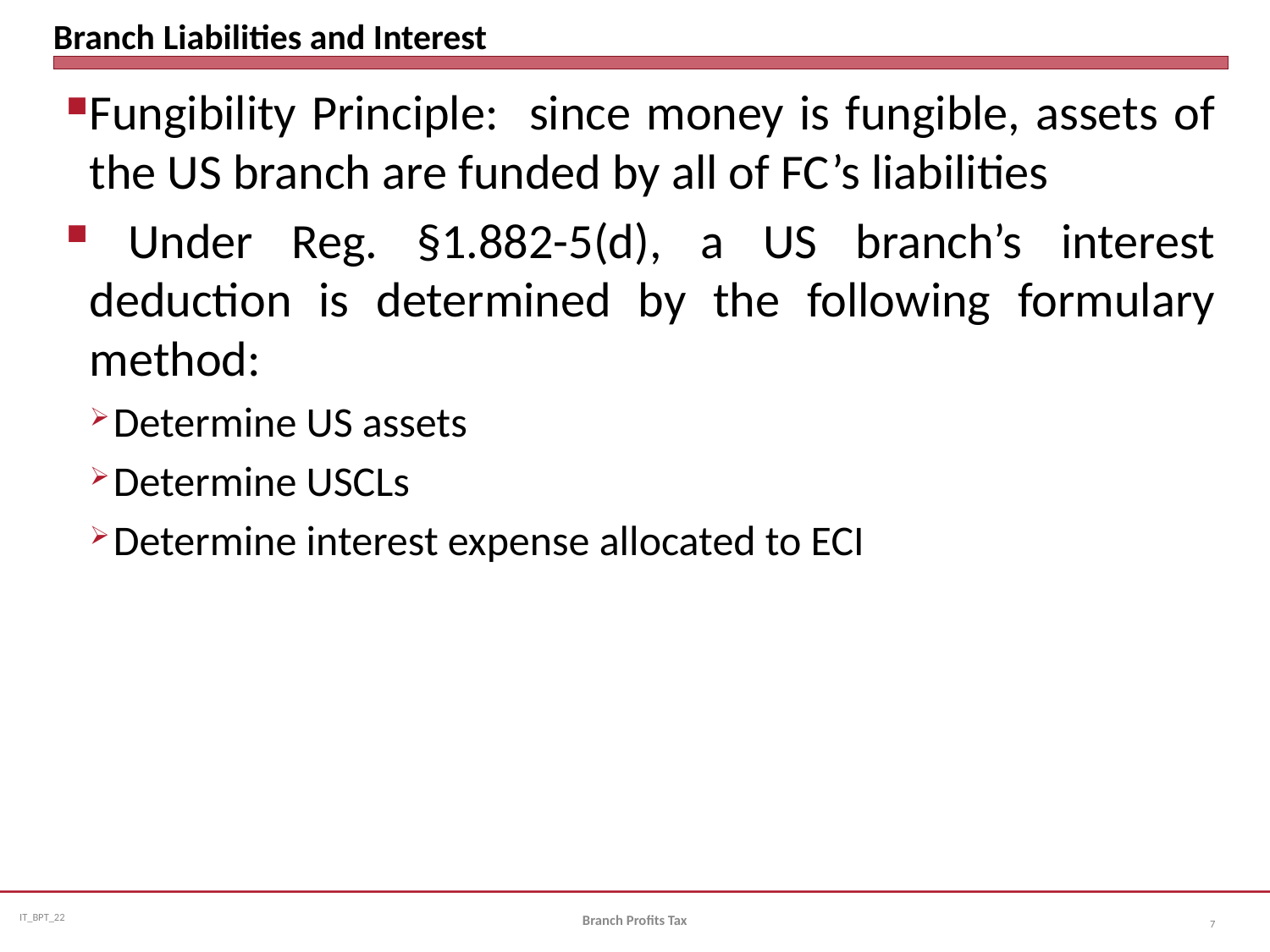

# Branch Liabilities and Interest
Fungibility Principle:  since money is fungible, assets of the US branch are funded by all of FC’s liabilities
 Under Reg. §1.882-5(d), a US branch’s interest deduction is determined by the following formulary method:
Determine US assets
Determine USCLs
Determine interest expense allocated to ECI
Branch Profits Tax
7